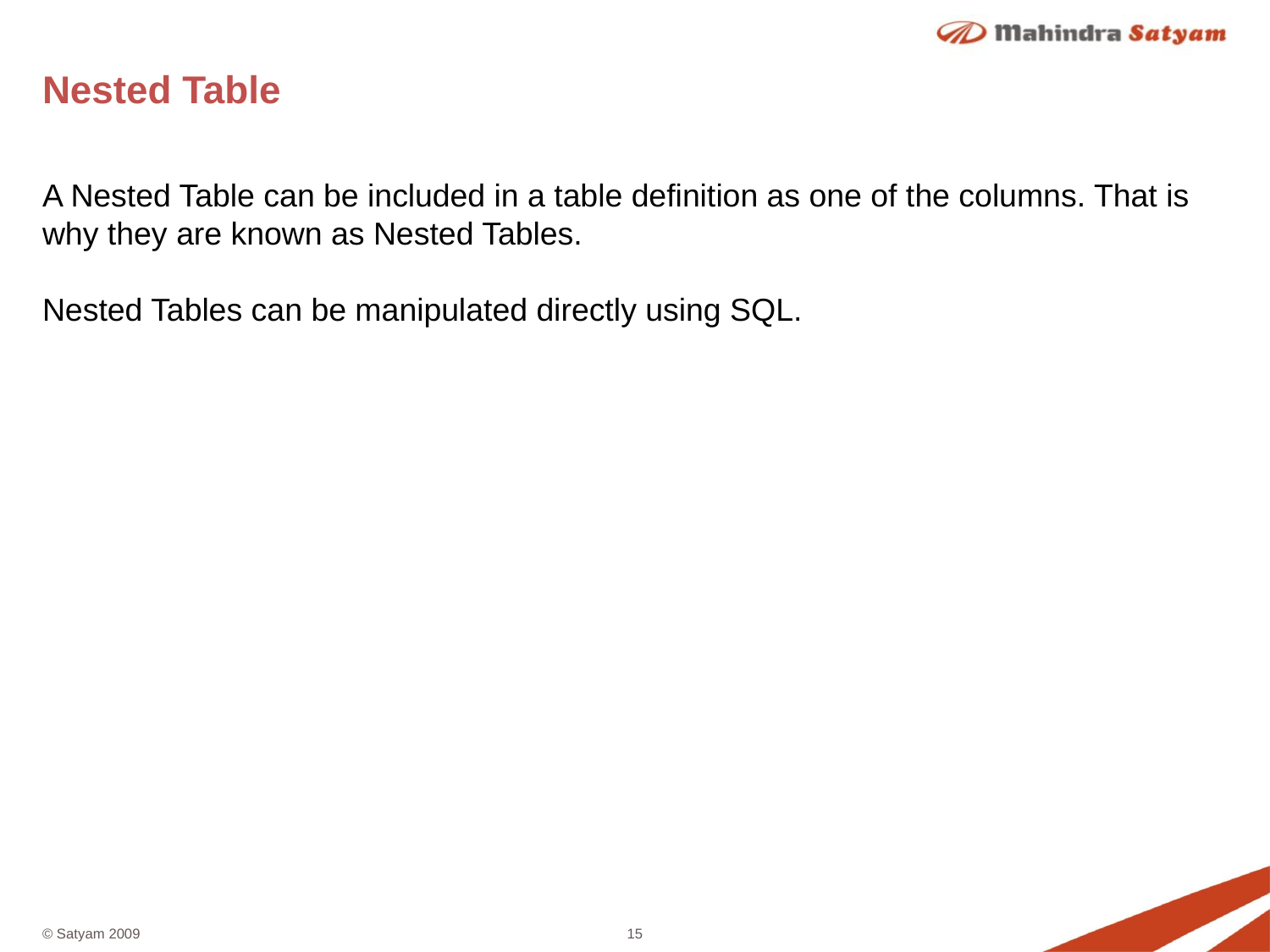

# Nested Table
A Nested Table can be included in a table definition as one of the columns. That is why they are known as Nested Tables.

Nested Tables can be manipulated directly using SQL.